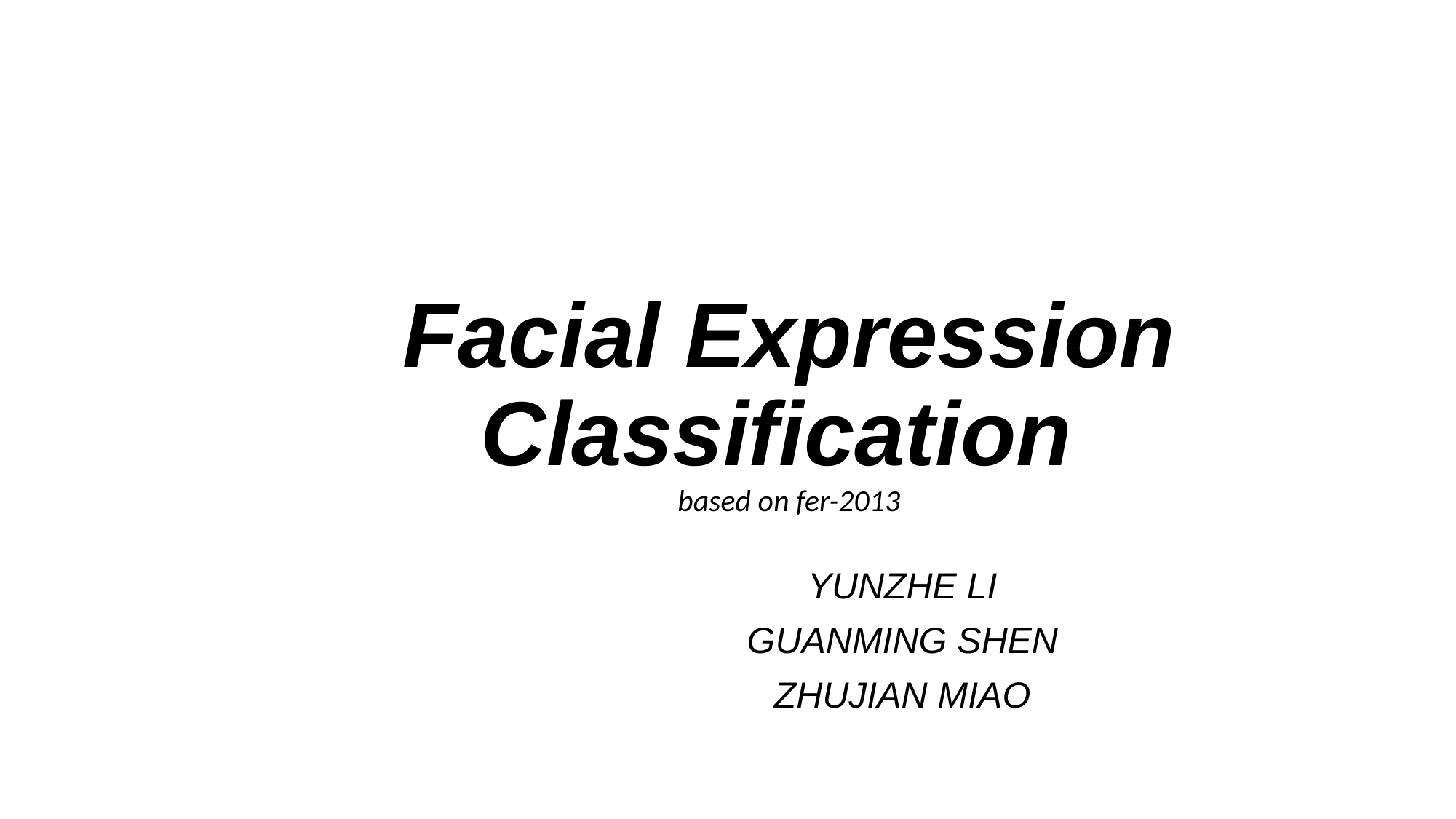

# Facial Expression Classification based on fer-2013
YUNZHE LI
GUANMING SHEN
ZHUJIAN MIAO